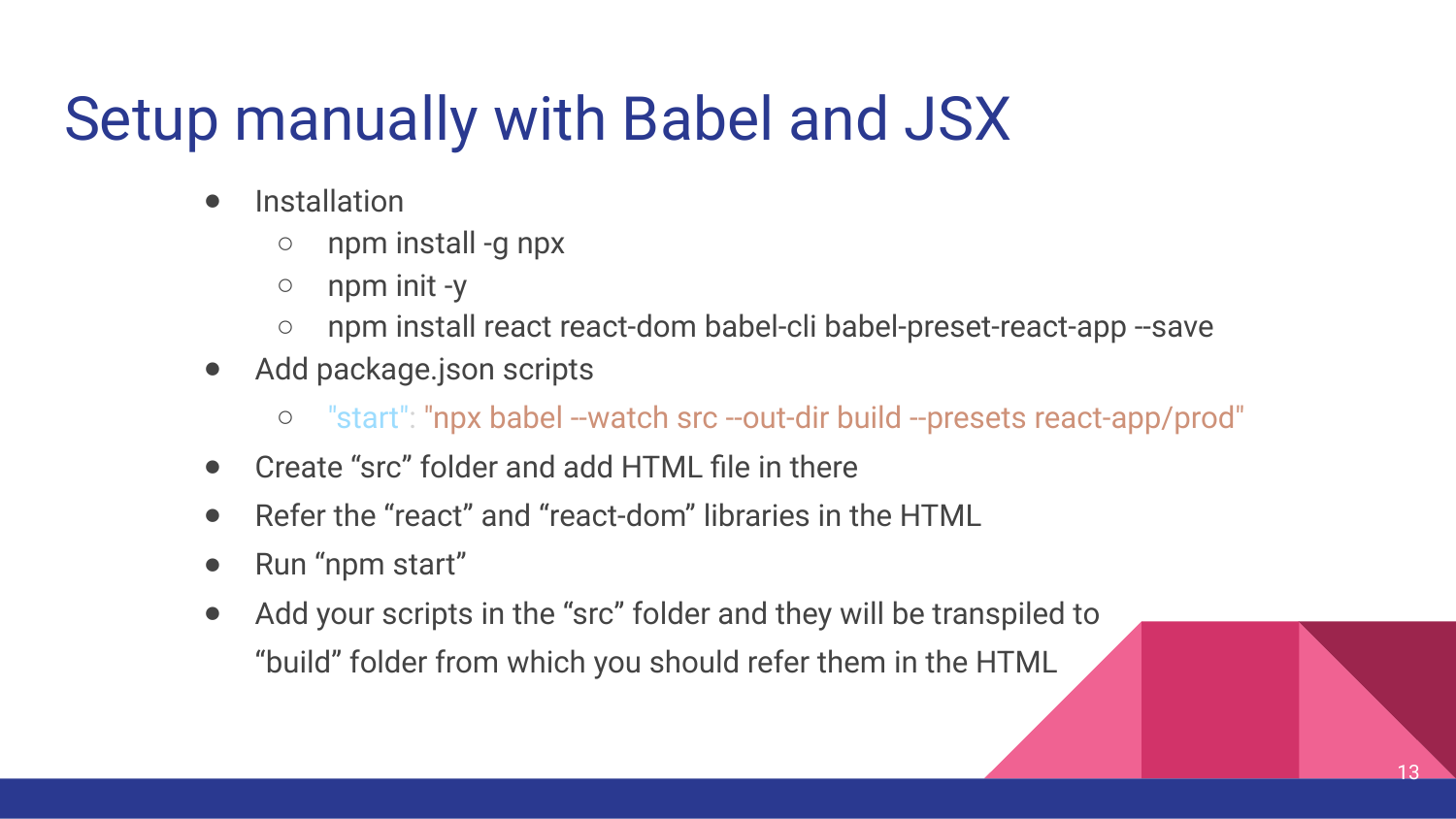

# Setup manually with Babel and JSX
Installation
npm install -g npx
npm init -y
npm install react react-dom babel-cli babel-preset-react-app --save
Add package.json scripts
"start": "npx babel --watch src --out-dir build --presets react-app/prod"
Create “src” folder and add HTML file in there
Refer the “react” and “react-dom” libraries in the HTML
Run “npm start”
Add your scripts in the “src” folder and they will be transpiled to
“build” folder from which you should refer them in the HTML
13